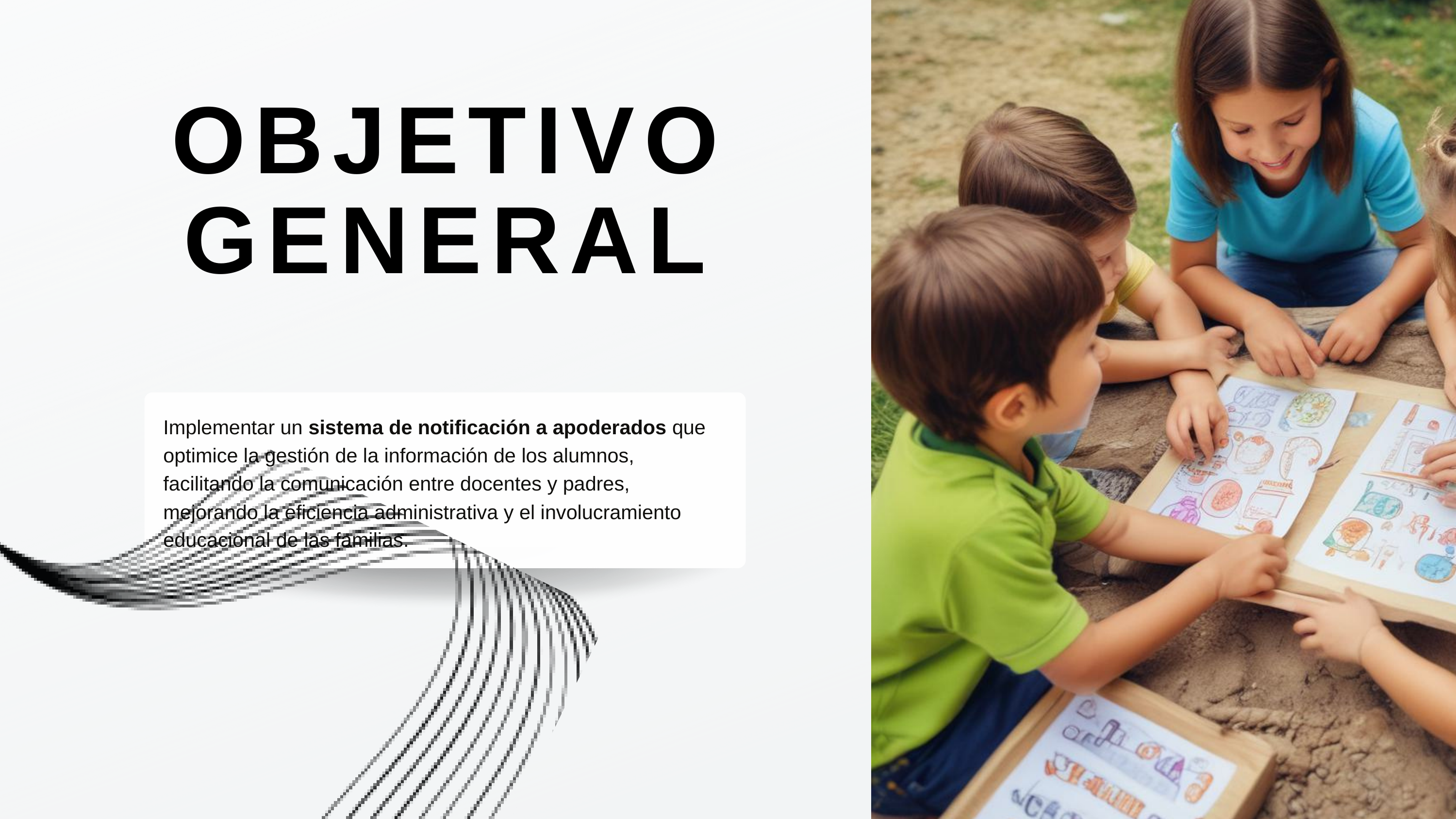

OBJETIVO
GENERAL

Implementar un sistema de notificación a apoderados que optimice la gestión de la información de los alumnos, facilitando la comunicación entre docentes y padres, mejorando la eficiencia administrativa y el involucramiento educacional de las familias.